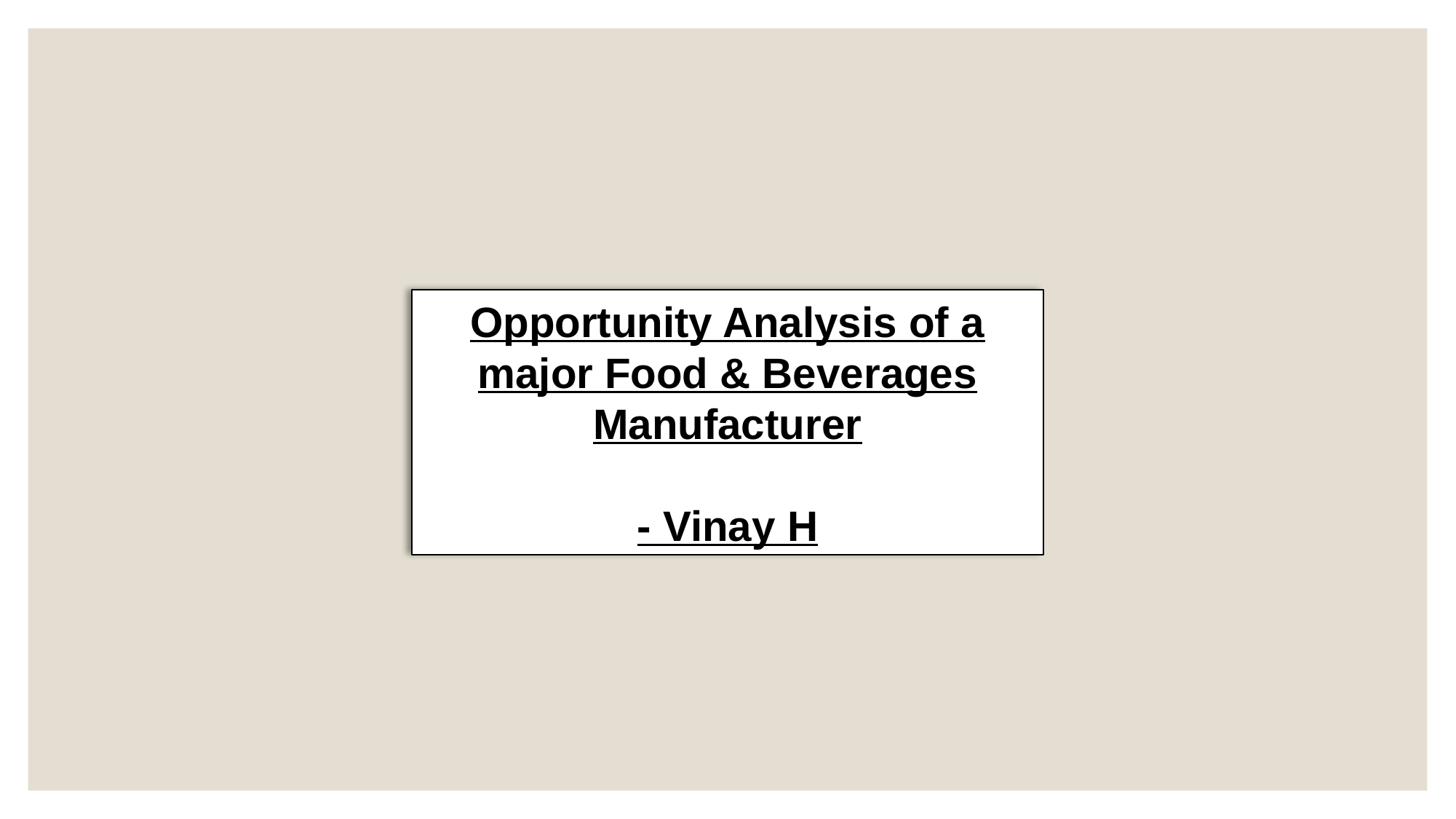

Opportunity Analysis of a major Food & Beverages
Manufacturer

- Vinay H